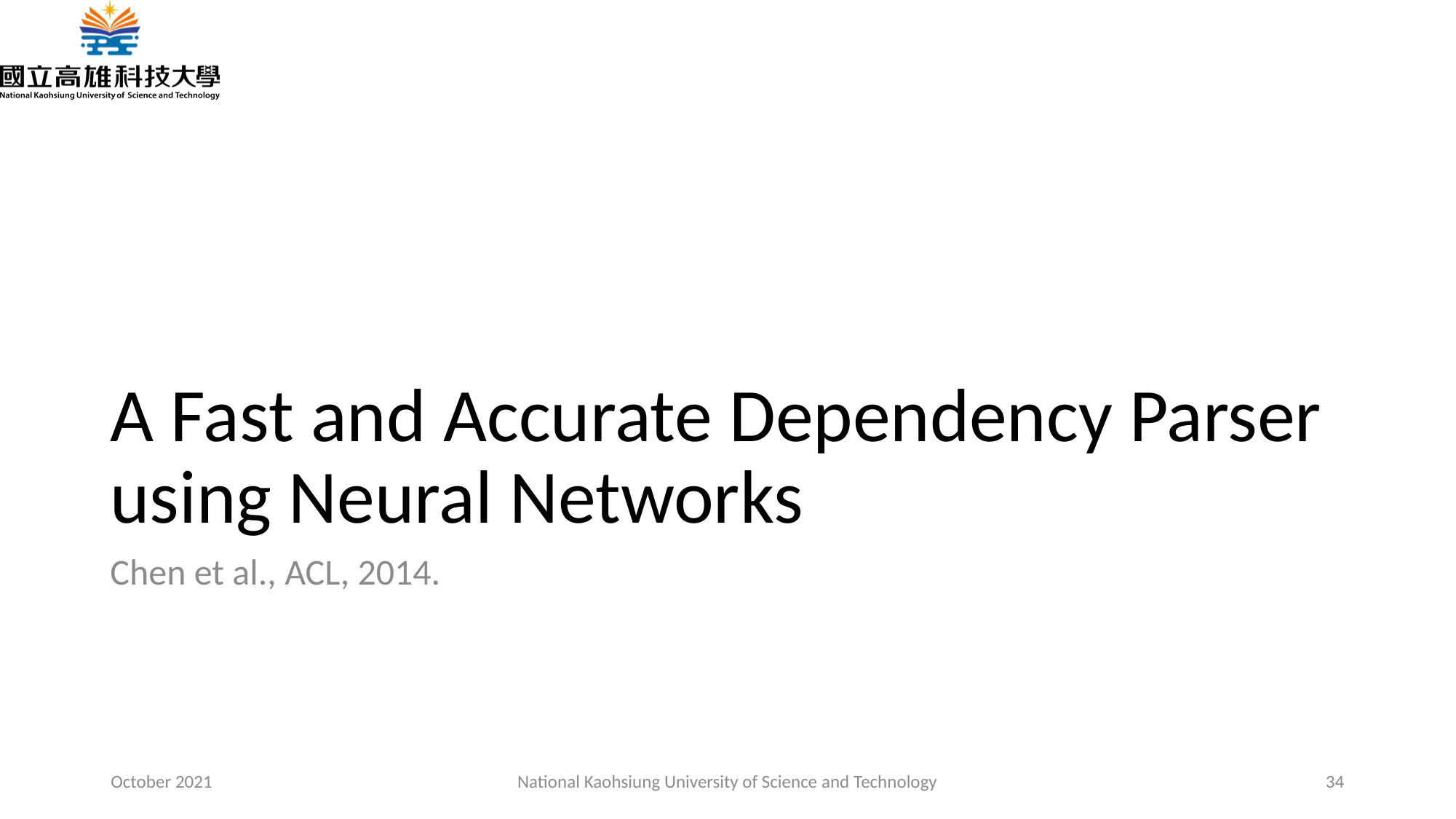

# A Fast and Accurate Dependency Parser using Neural Networks
Chen et al., ACL, 2014.
October 2021
National Kaohsiung University of Science and Technology
34